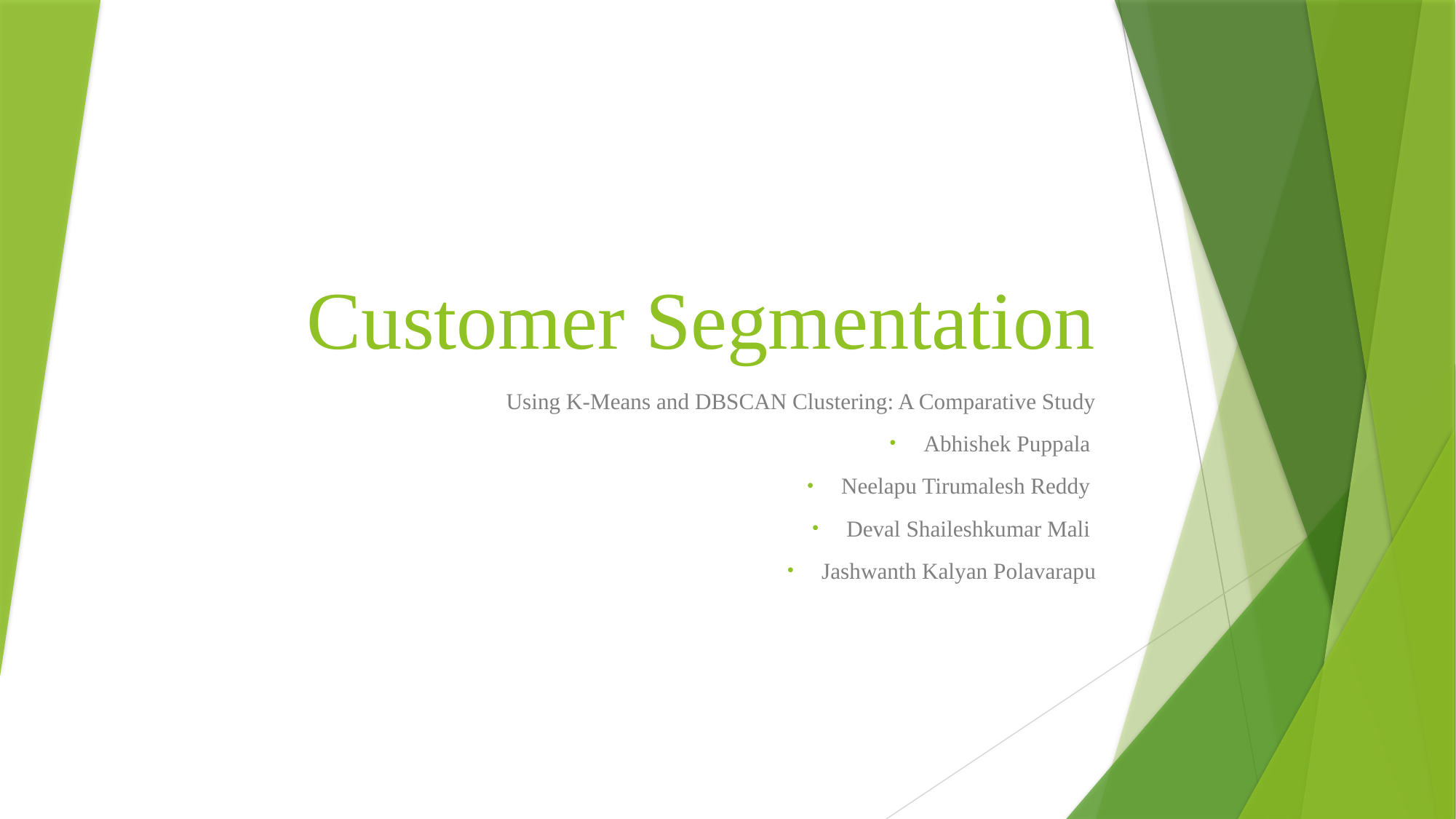

# Customer Segmentation
Using K-Means and DBSCAN Clustering: A Comparative Study
Abhishek Puppala
Neelapu Tirumalesh Reddy
Deval Shaileshkumar Mali
Jashwanth Kalyan Polavarapu